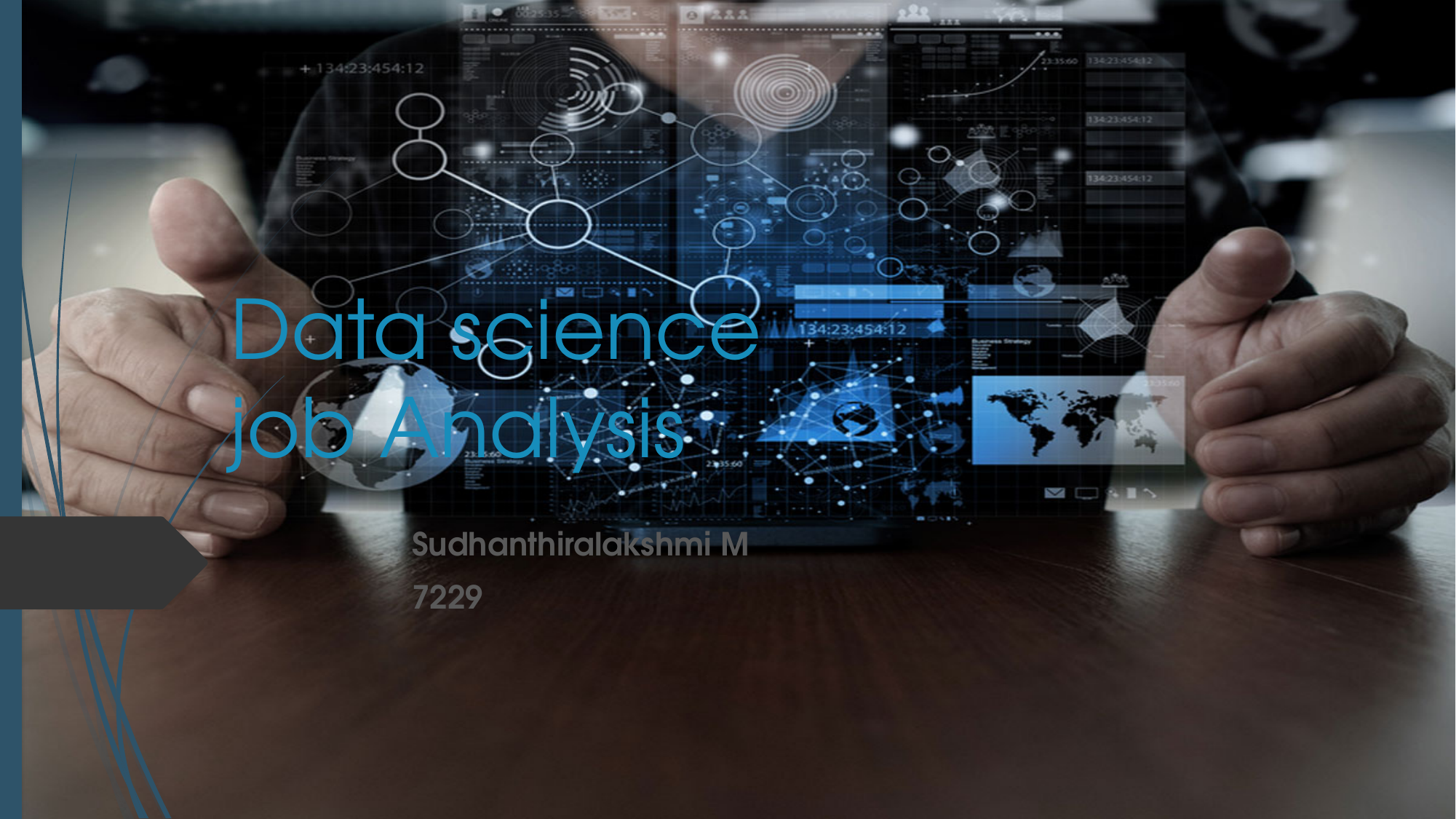

# Data science job Analysis
Sudhanthiralakshmi M
7229